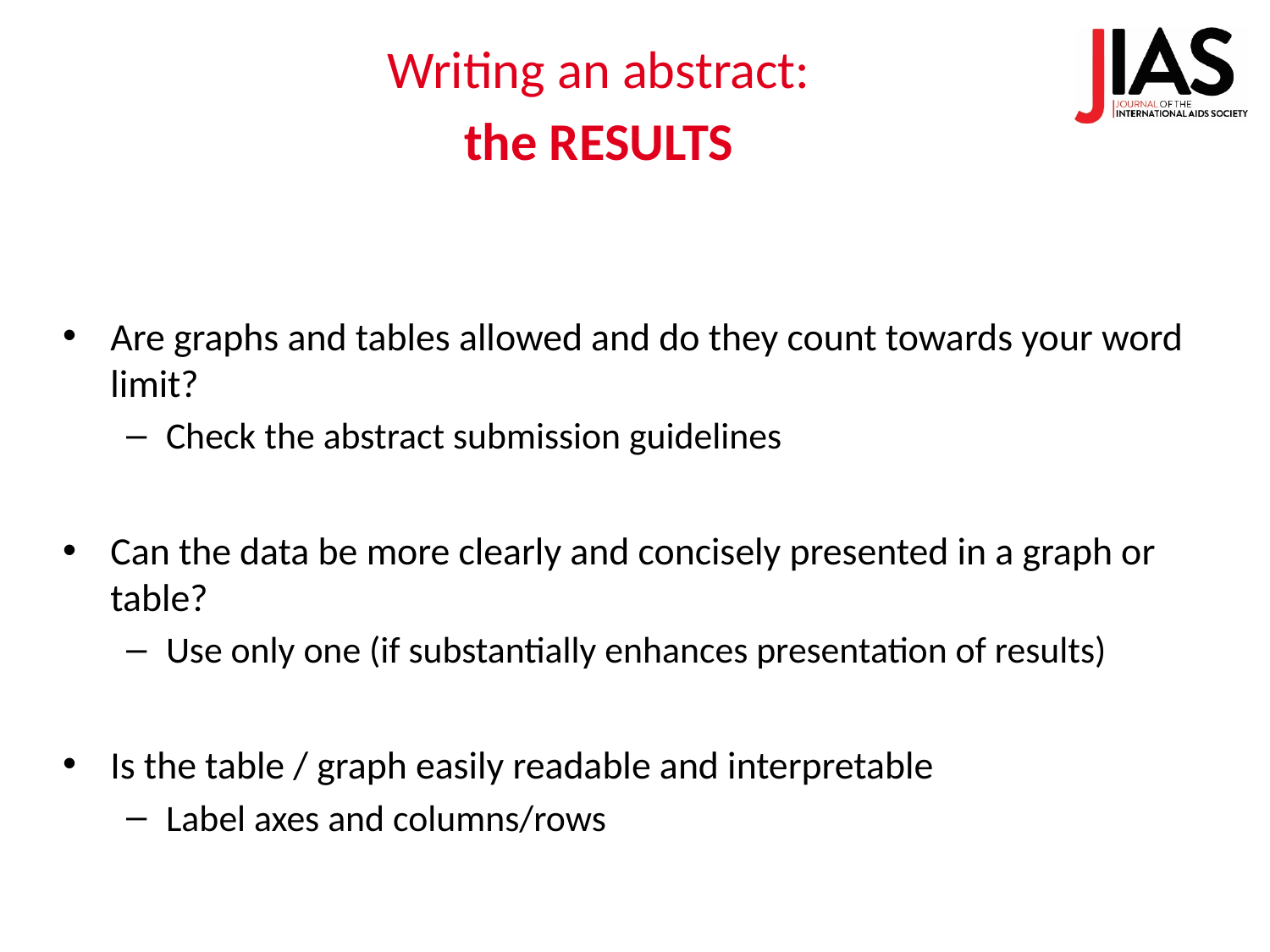

Writing an abstract:

the RESULTS
Are graphs and tables allowed and do they count towards your word limit?
Check the abstract submission guidelines

Can the data be more clearly and concisely presented in a graph or table?
Use only one (if substantially enhances presentation of results)

Is the table / graph easily readable and interpretable
Label axes and columns/rows